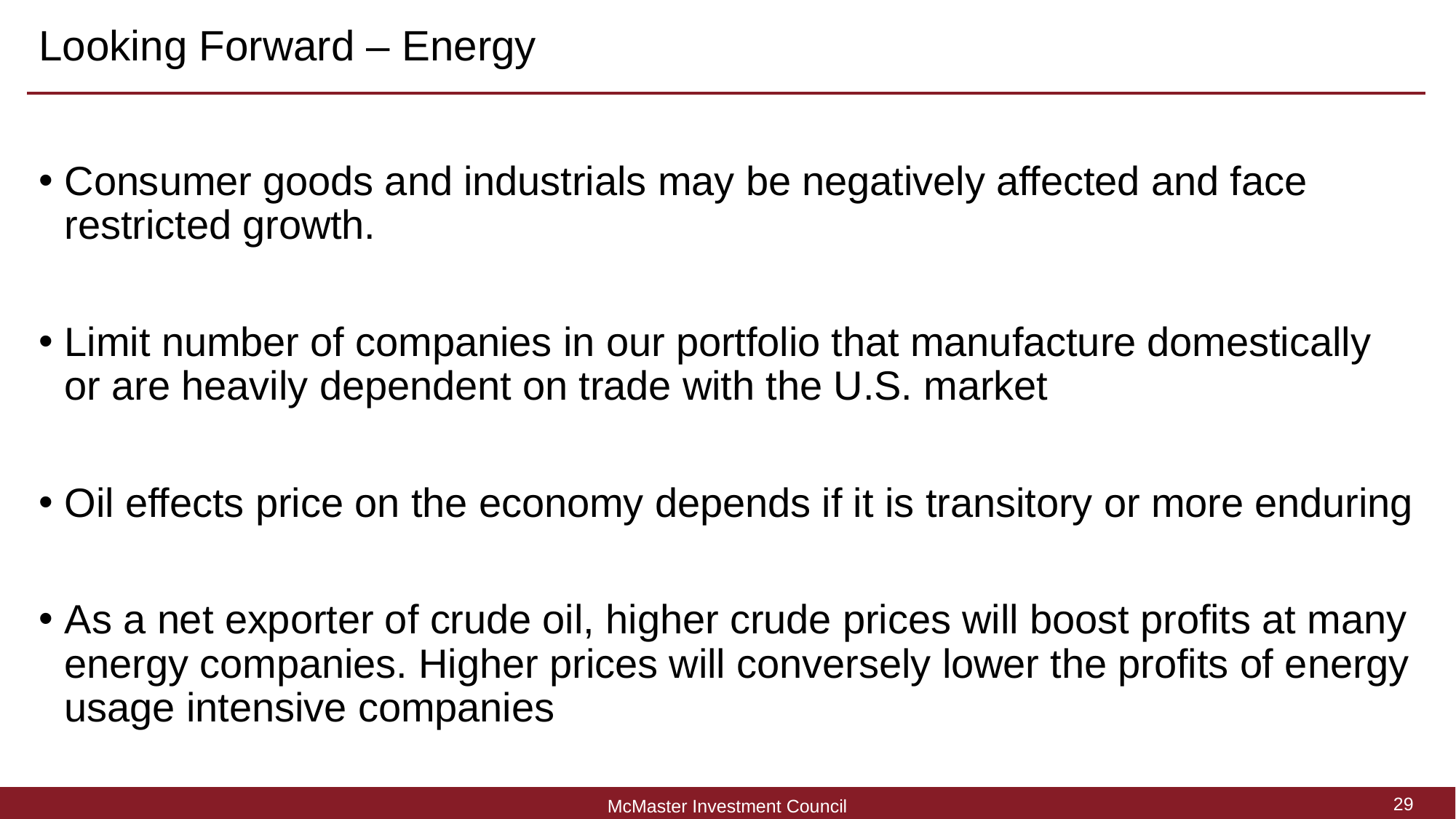

# Looking Forward – Energy
Consumer goods and industrials may be negatively affected and face restricted growth.

Limit number of companies in our portfolio that manufacture domestically or are heavily dependent on trade with the U.S. market

Oil effects price on the economy depends if it is transitory or more enduring

As a net exporter of crude oil, higher crude prices will boost profits at many energy companies. Higher prices will conversely lower the profits of energy usage intensive companies

29
McMaster Investment Council